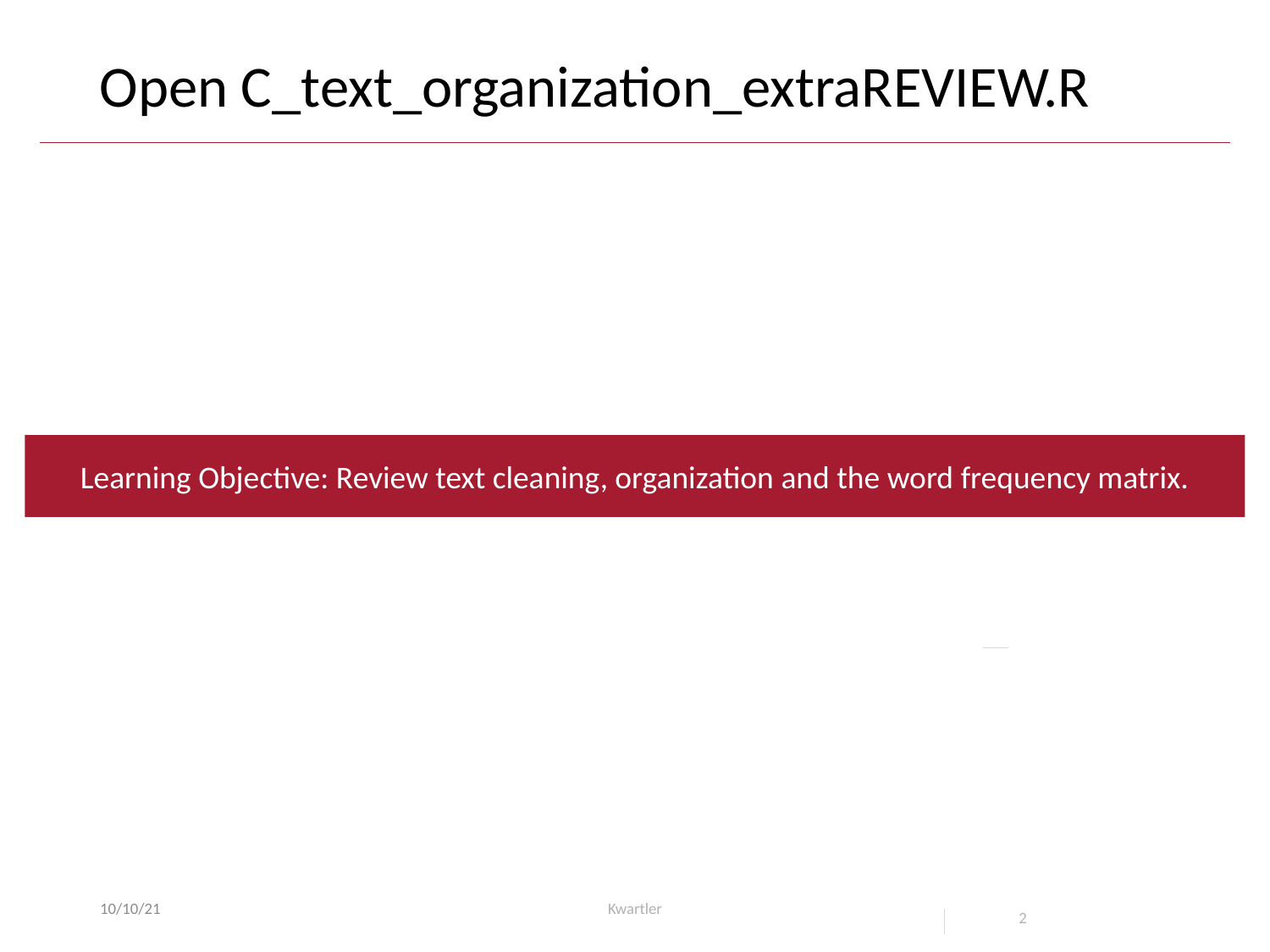

# Open C_text_organization_extraREVIEW.R
Learning Objective: Review text cleaning, organization and the word frequency matrix.
10/10/21
Kwartler
2